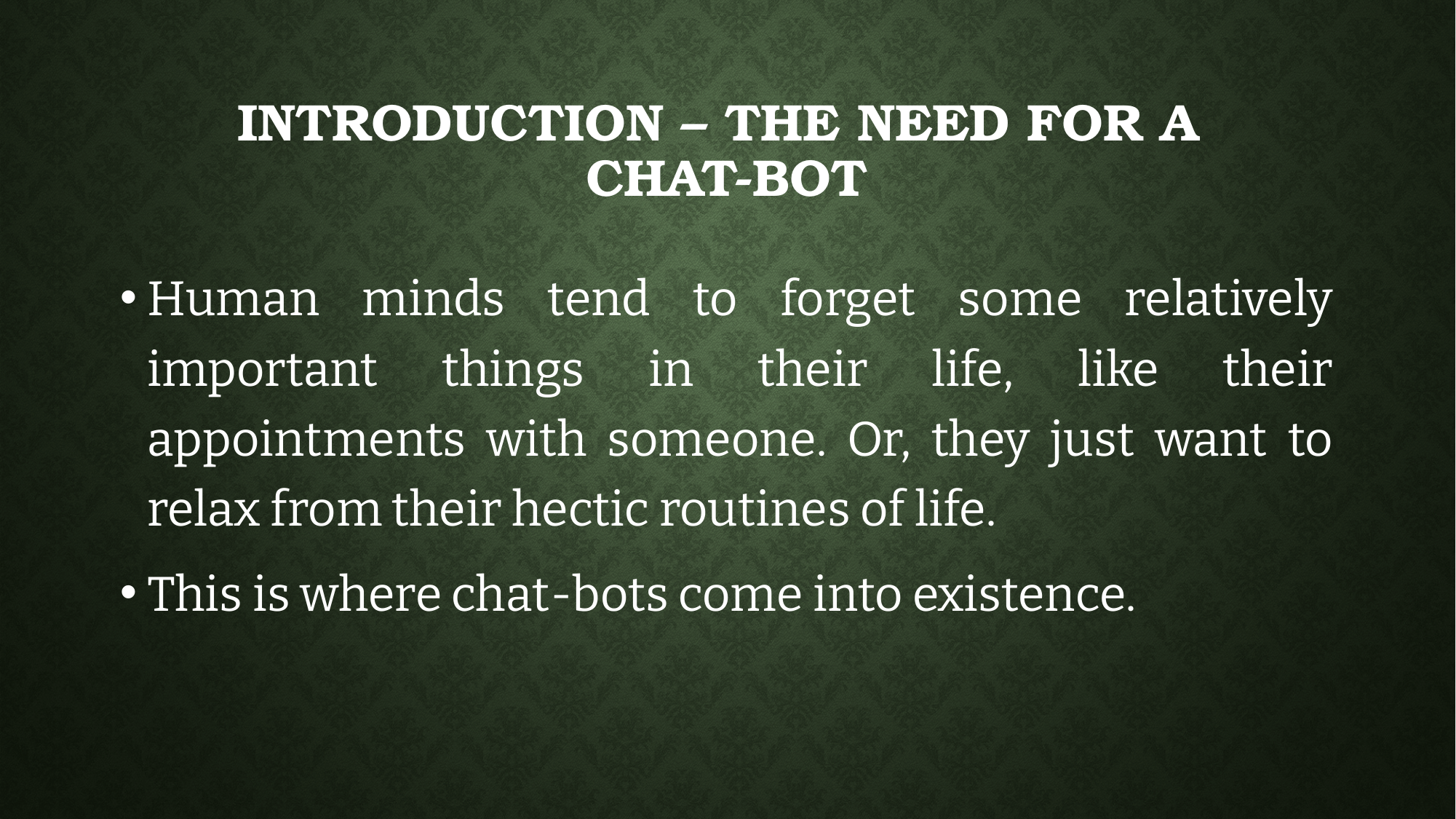

# Introduction – the need for a chat-bot
Human minds tend to forget some relatively important things in their life, like their appointments with someone. Or, they just want to relax from their hectic routines of life.
This is where chat-bots come into existence.